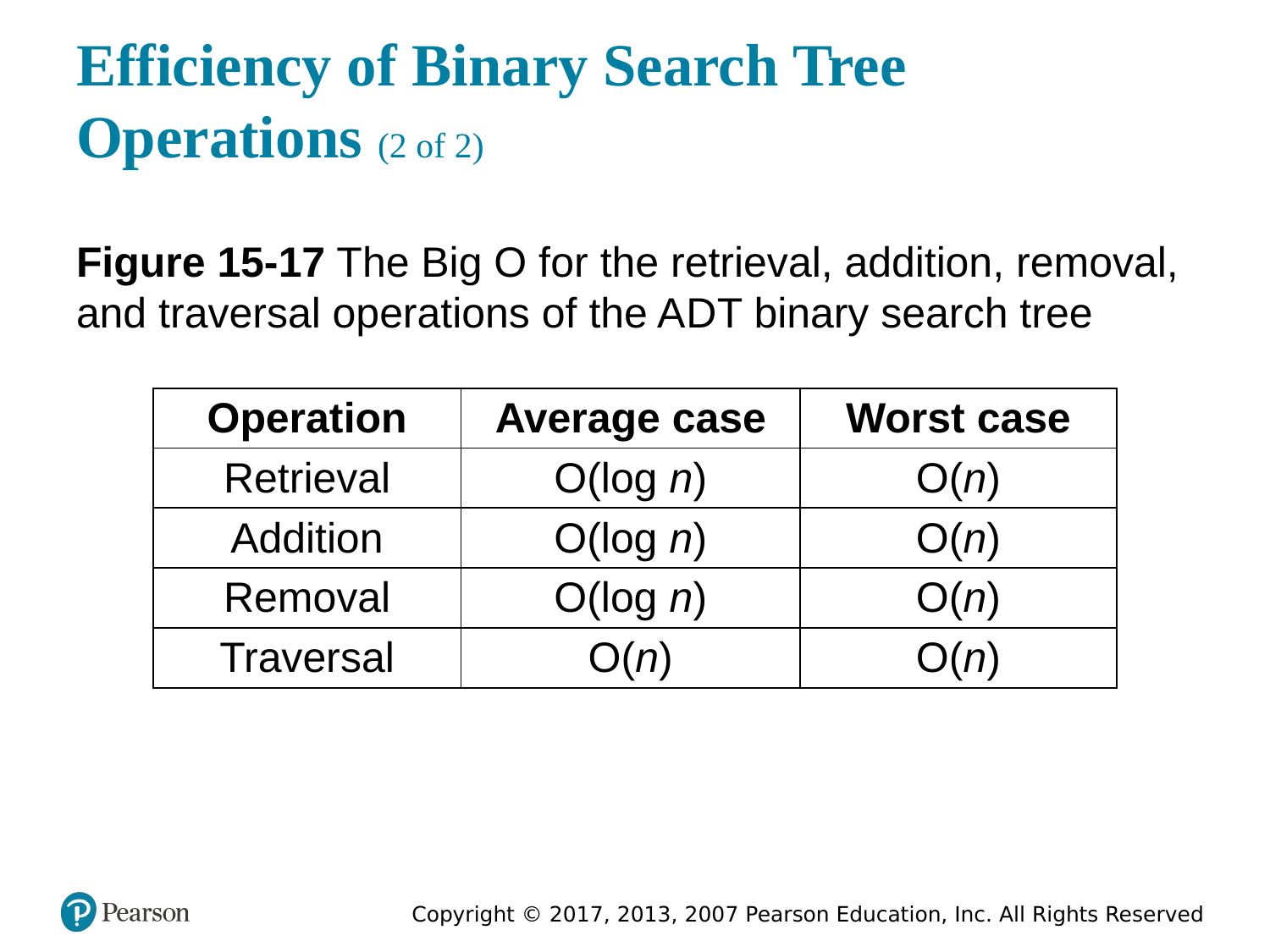

# Efficiency of Binary Search Tree Operations (2 of 2)
Figure 15-17 The Big O for the retrieval, addition, removal, and traversal operations of the A D T binary search tree
| Operation | Average case | Worst case |
| --- | --- | --- |
| Retrieval | O(log n) | O(n) |
| Addition | O(log n) | O(n) |
| Removal | O(log n) | O(n) |
| Traversal | O(n) | O(n) |